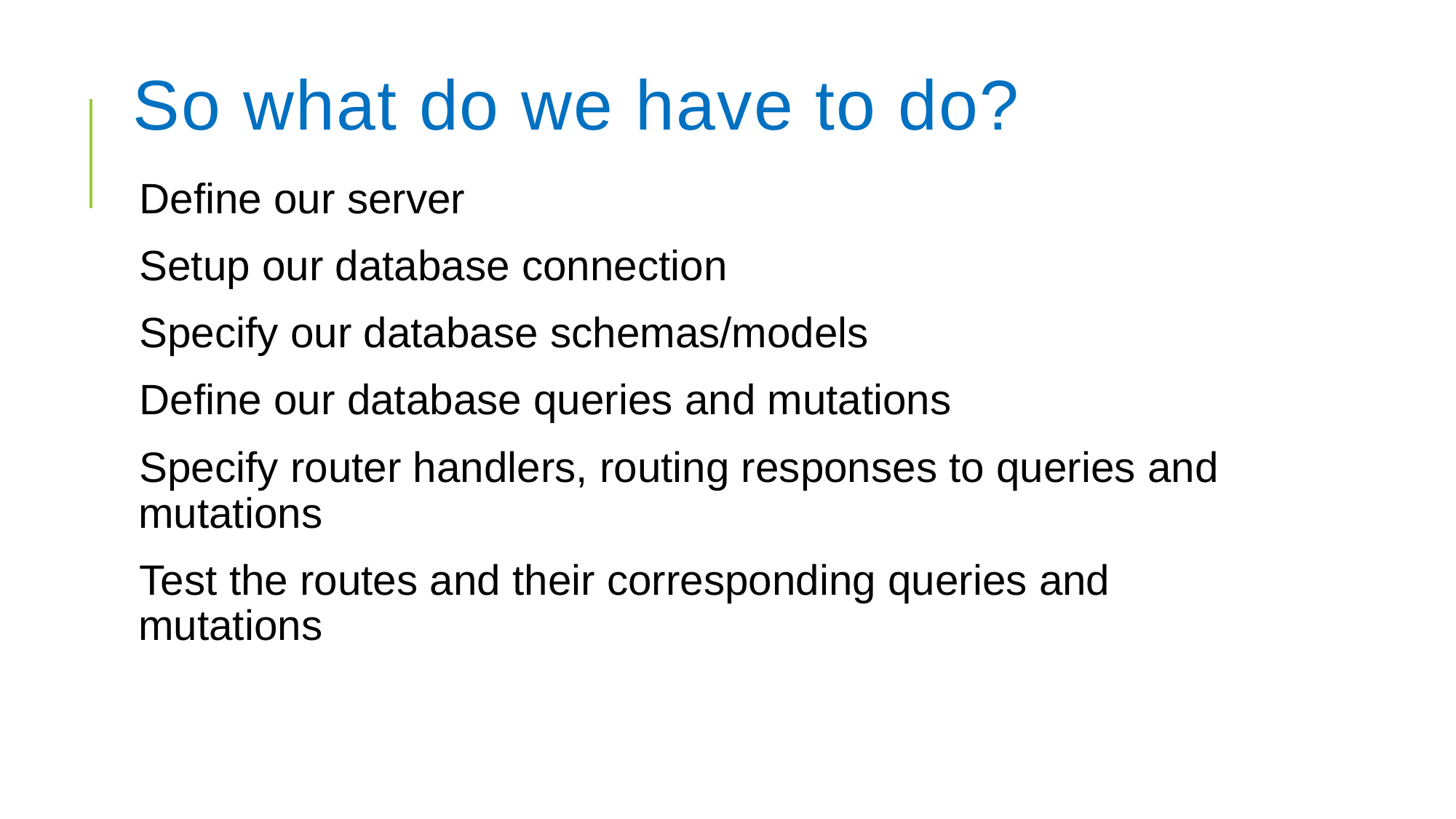

# So what do we have to do?
Define our server
Setup our database connection
Specify our database schemas/models
Define our database queries and mutations
Specify router handlers, routing responses to queries and mutations
Test the routes and their corresponding queries and mutations